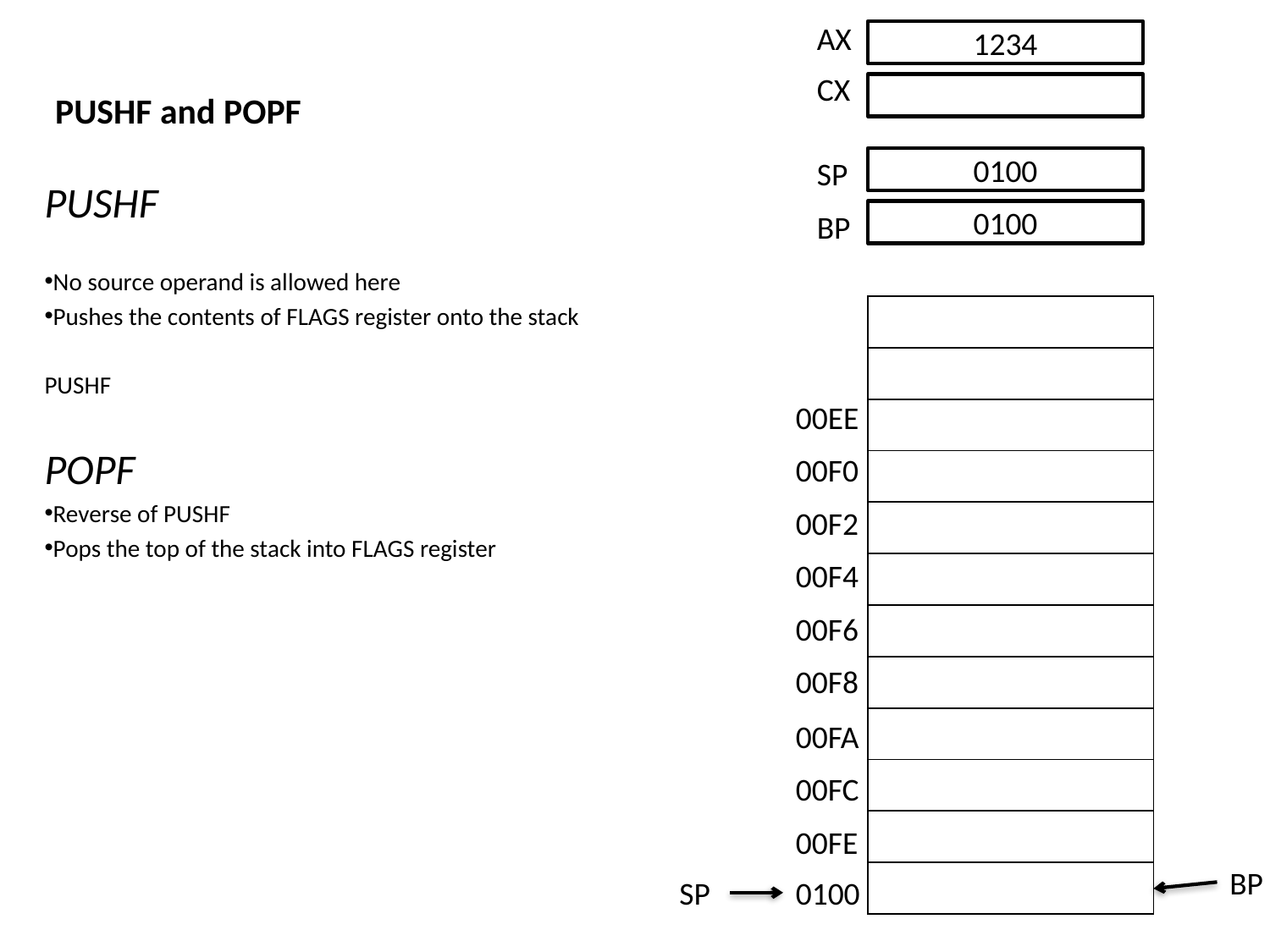

AX
1234
# PUSHF and POPF
CX

SP
0100
PUSHF

No source operand is allowed here
Pushes the contents of FLAGS register onto the stack

PUSHF

POPF
Reverse of PUSHF
Pops the top of the stack into FLAGS register

BP
0100
|  |
| --- |
|  |
|  |
|  |
|  |
|  |
|  |
|  |
|  |
|  |
|  |
|  |
00EE
00F0
00F2
00F4
00F6
00F8
00FA
00FC
00FE
BP
SP
0100